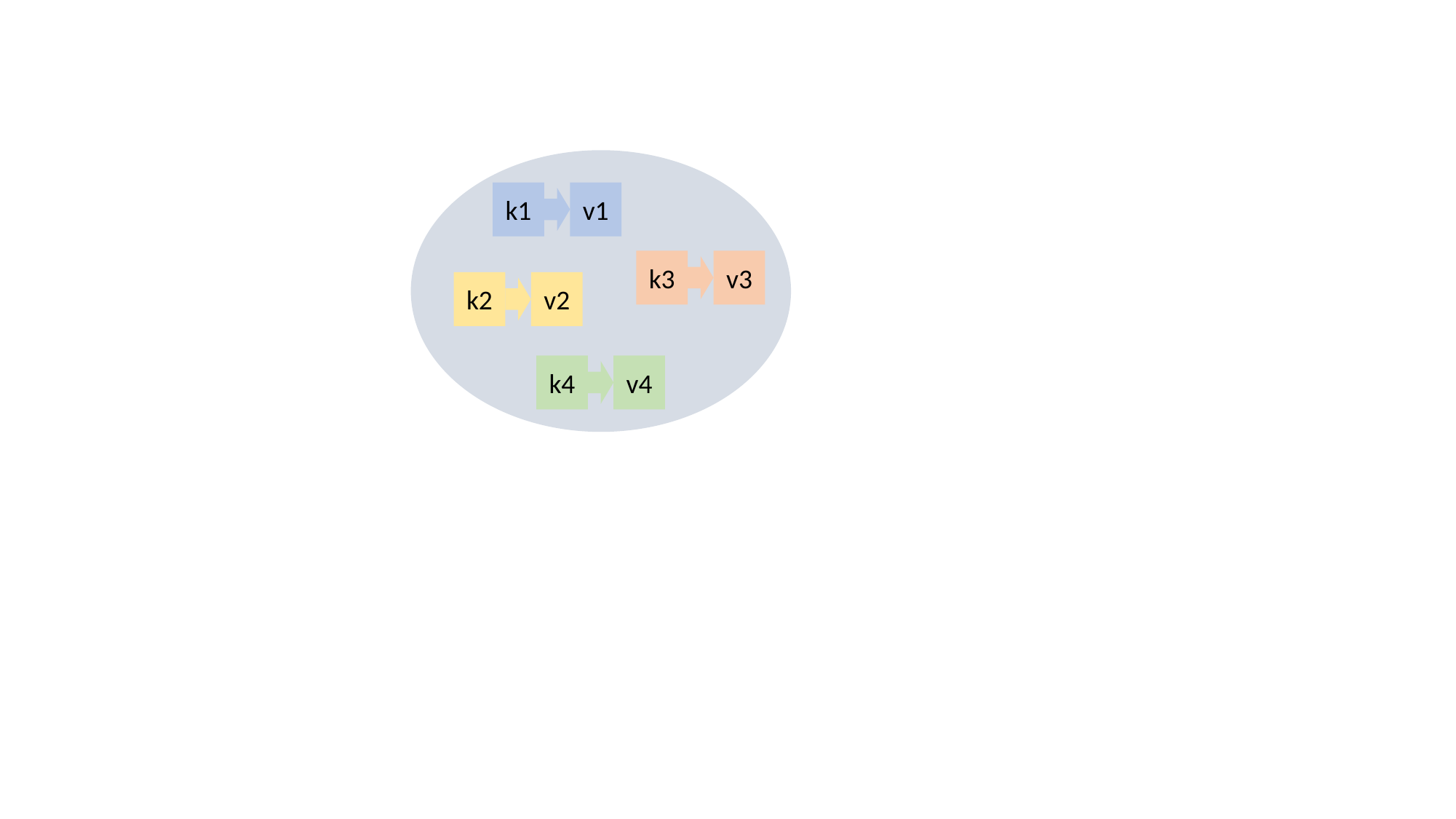

v1
k1

v3
k3

v2
k2

v4
k4